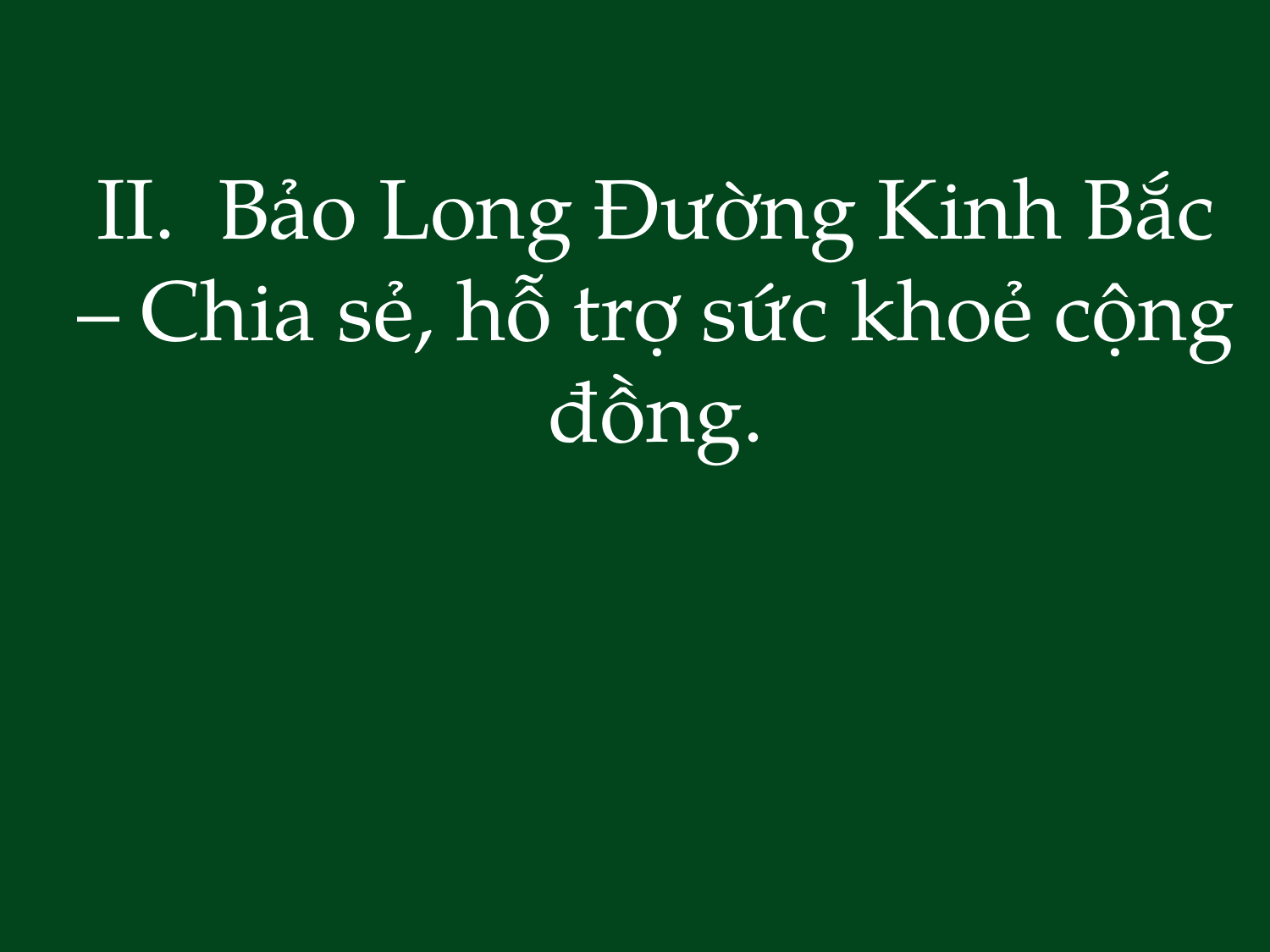

II.  Bảo Long Đường Kinh Bắc – Chia sẻ, hỗ trợ sức khoẻ cộng đồng.